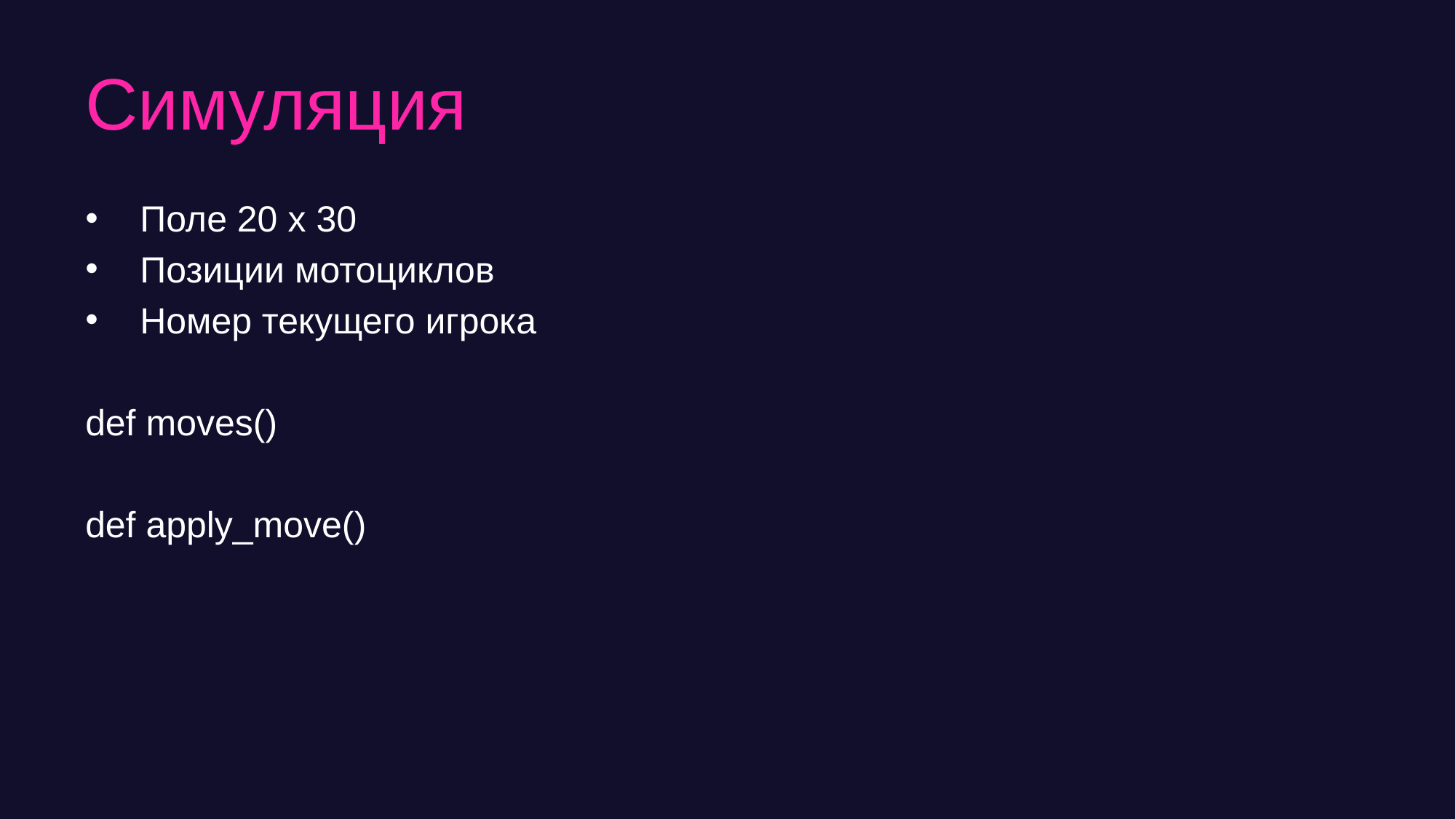

# Симуляция
Поле 20 x 30
Позиции мотоциклов
Номер текущего игрока

def moves()

def apply_move()